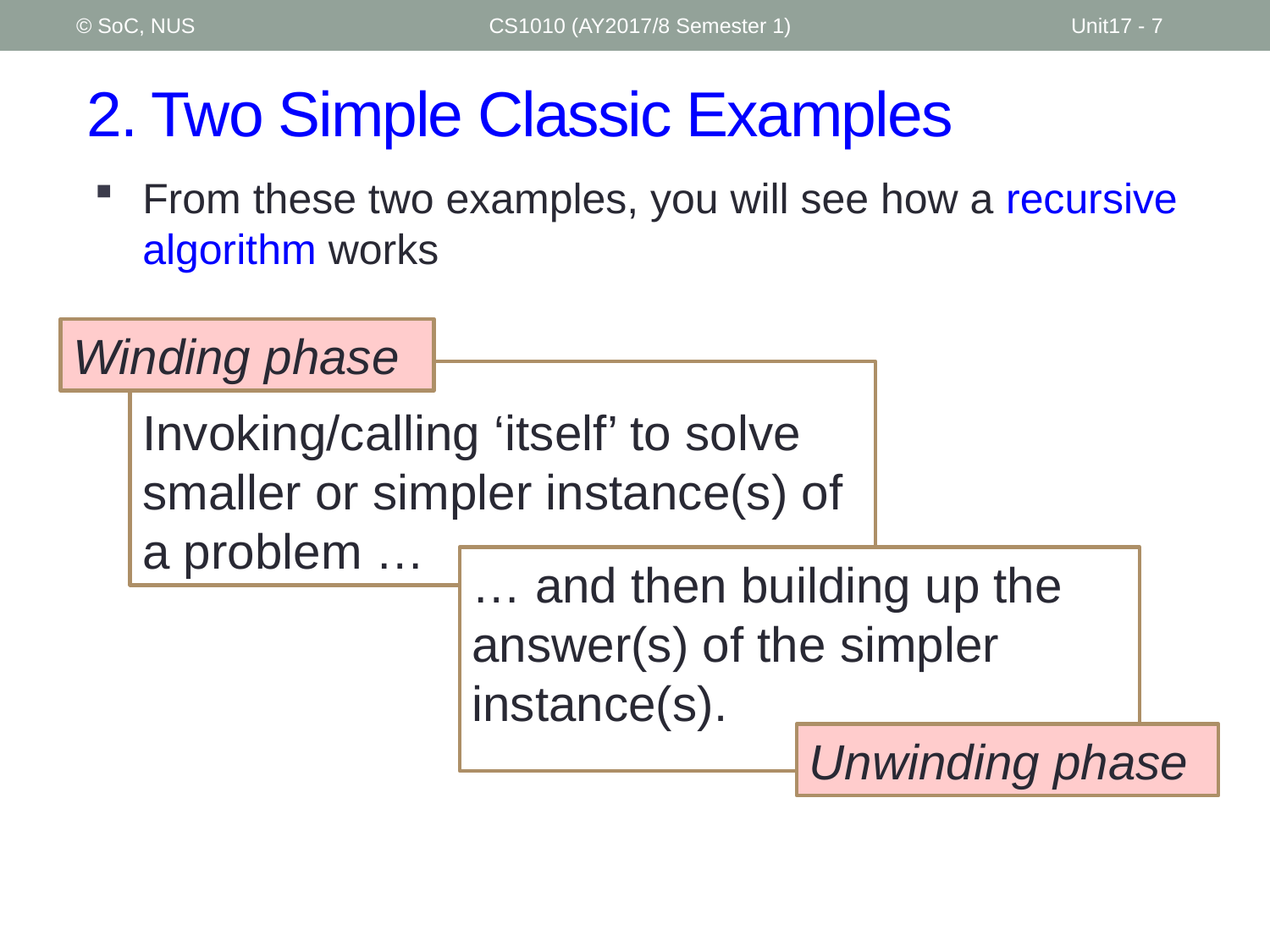

© SoC, NUS
CS1010 (AY2017/8 Semester 1)
Unit17 - 7
# 2. Two Simple Classic Examples
From these two examples, you will see how a recursive algorithm works
Winding phase

Invoking/calling ‘itself’ to solve smaller or simpler instance(s) of a problem …
… and then building up the answer(s) of the simpler instance(s).

Unwinding phase